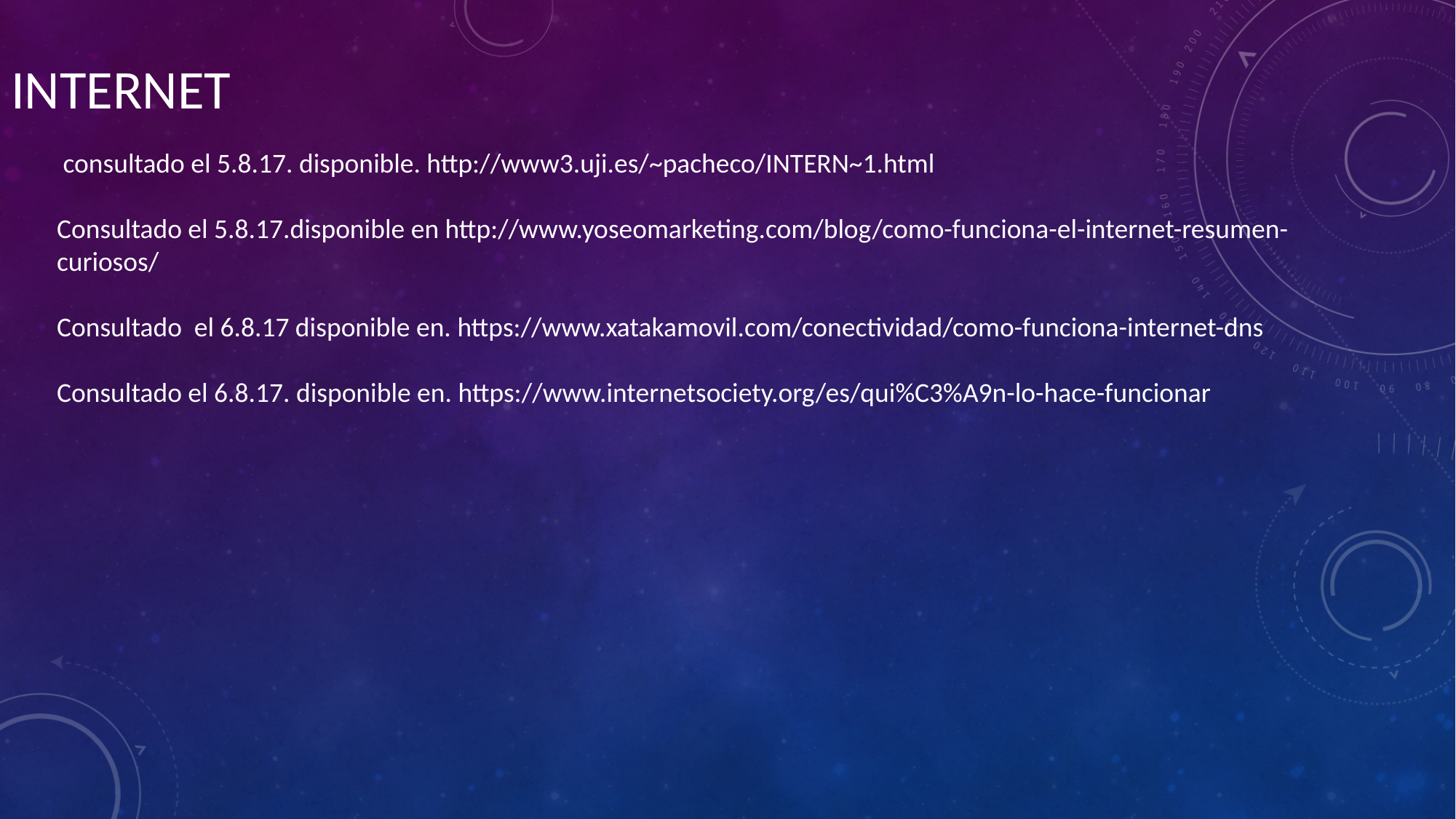

# internet
 consultado el 5.8.17. disponible. http://www3.uji.es/~pacheco/INTERN~1.html

Consultado el 5.8.17.disponible en http://www.yoseomarketing.com/blog/como-funciona-el-internet-resumen-curiosos/

Consultado  el 6.8.17 disponible en. https://www.xatakamovil.com/conectividad/como-funciona-internet-dns

Consultado el 6.8.17. disponible en. https://www.internetsociety.org/es/qui%C3%A9n-lo-hace-funcionar